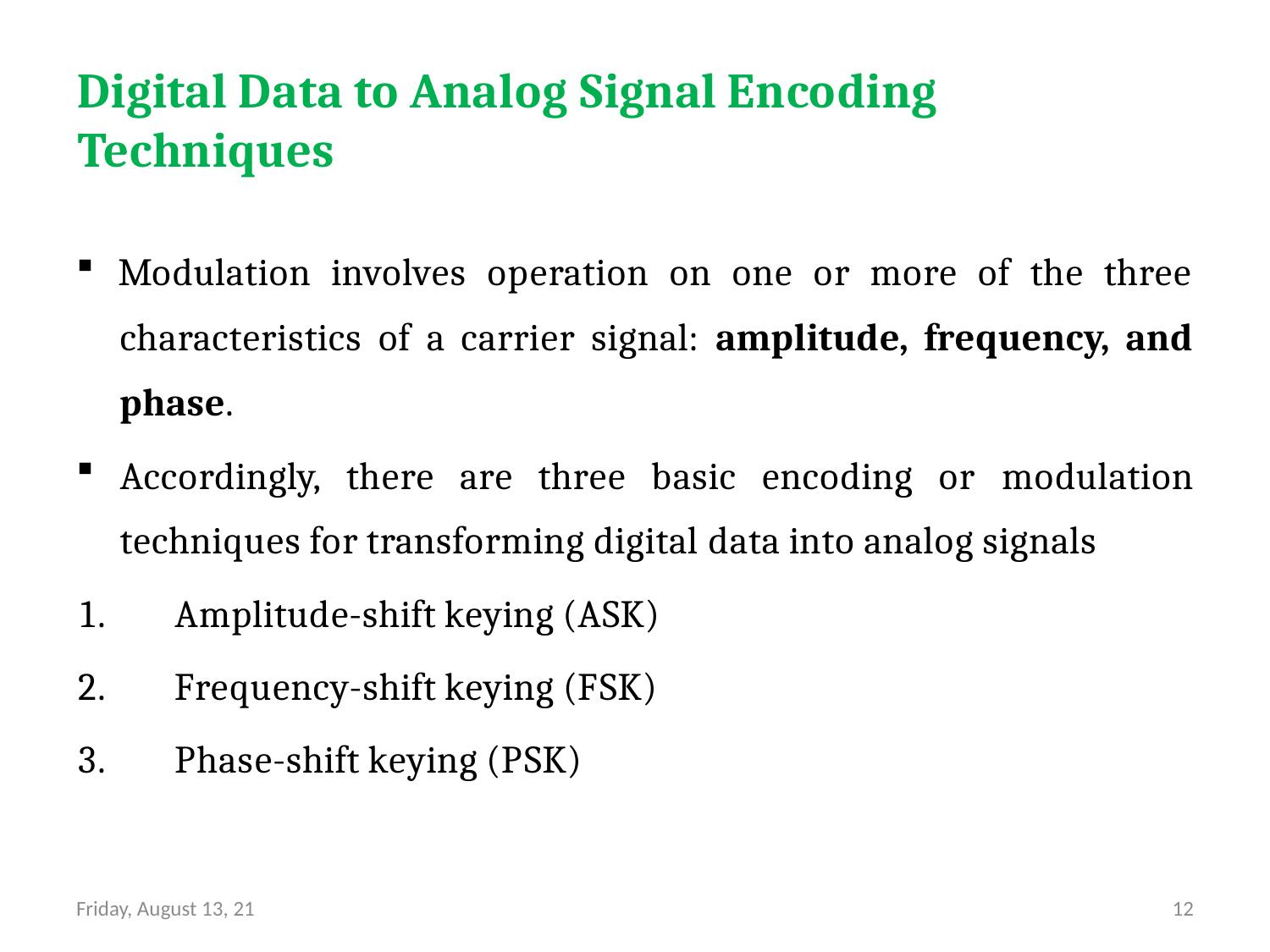

# Digital Data to Analog Signal Encoding Techniques
Modulation involves operation on one or more of the three characteristics of a carrier signal: amplitude, frequency, and phase.
Accordingly, there are three basic encoding or modulation techniques for transforming digital data into analog signals
Amplitude-shift keying (ASK)
Frequency-shift keying (FSK)
Phase-shift keying (PSK)

Friday, August 13, 21
12